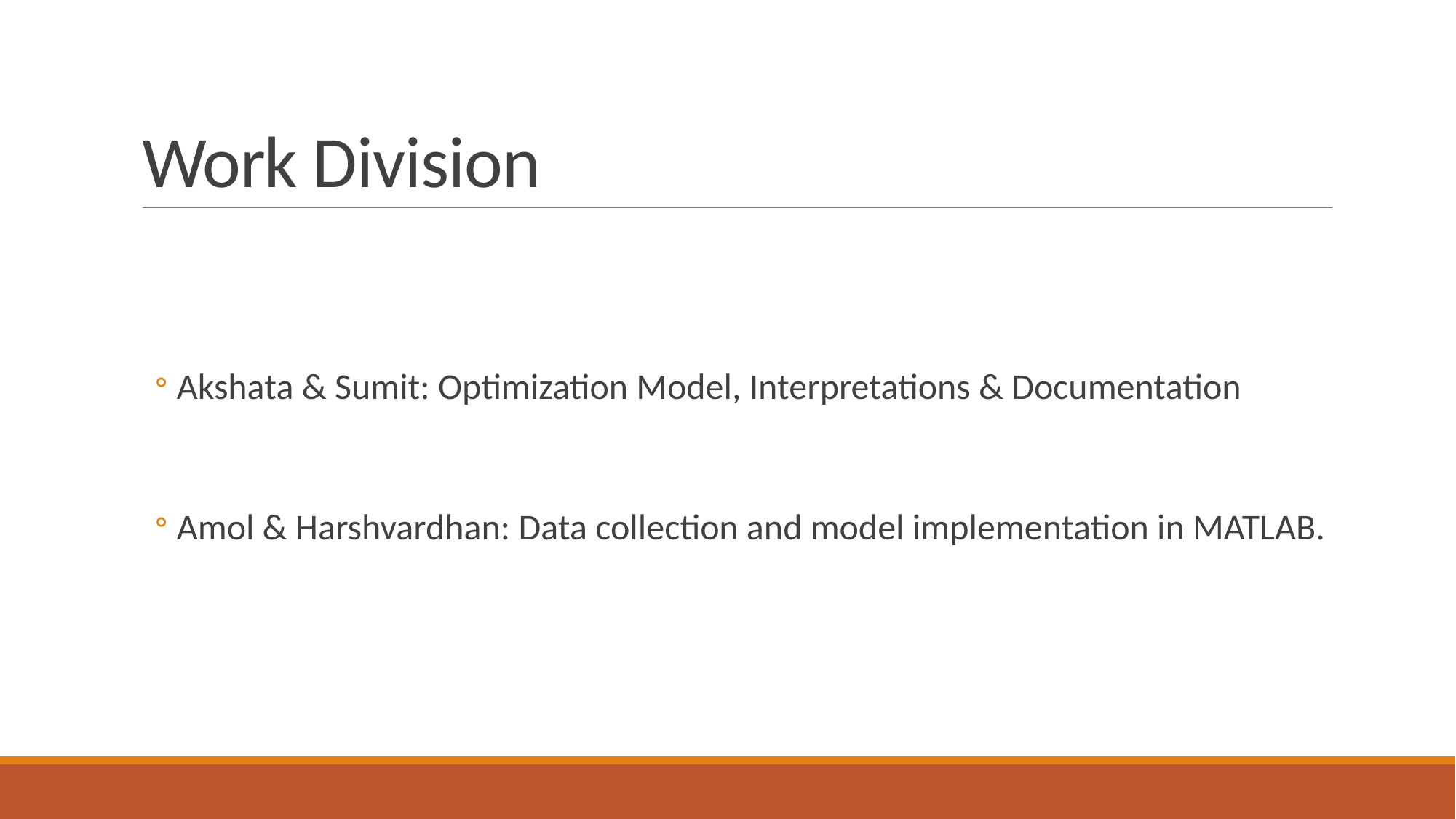

# Work Division
Akshata & Sumit: Optimization Model, Interpretations & Documentation
Amol & Harshvardhan: Data collection and model implementation in MATLAB.